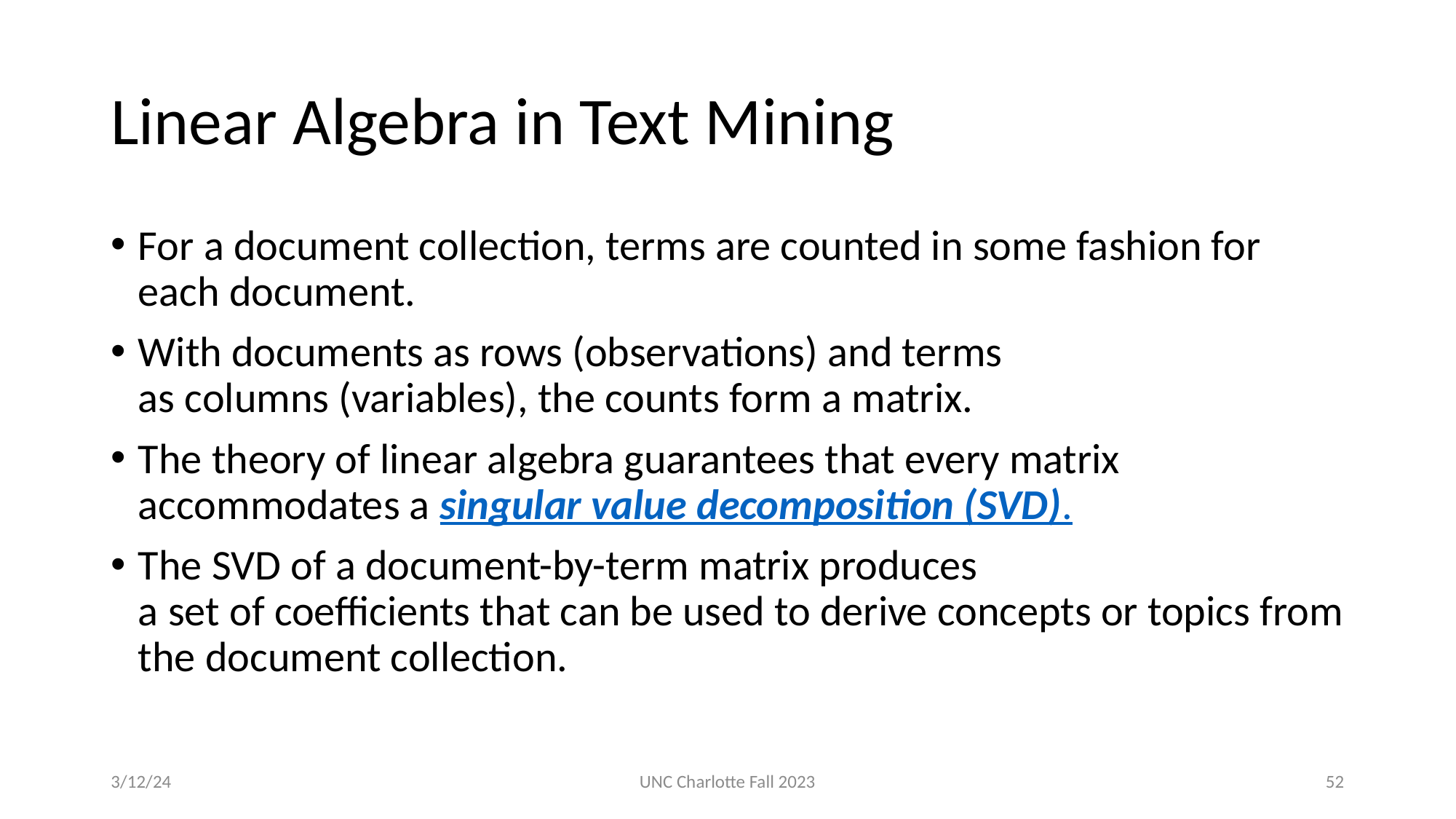

# Linear Algebra in Text Mining
For a document collection, terms are counted in some fashion for each document.
With documents as rows (observations) and terms
as columns (variables), the counts form a matrix.
The theory of linear algebra guarantees that every matrix accommodates a singular value decomposition (SVD).
The SVD of a document-by-term matrix produces
a set of coefficients that can be used to derive concepts or topics from the document collection.

3/12/24
UNC Charlotte Fall 2023
52